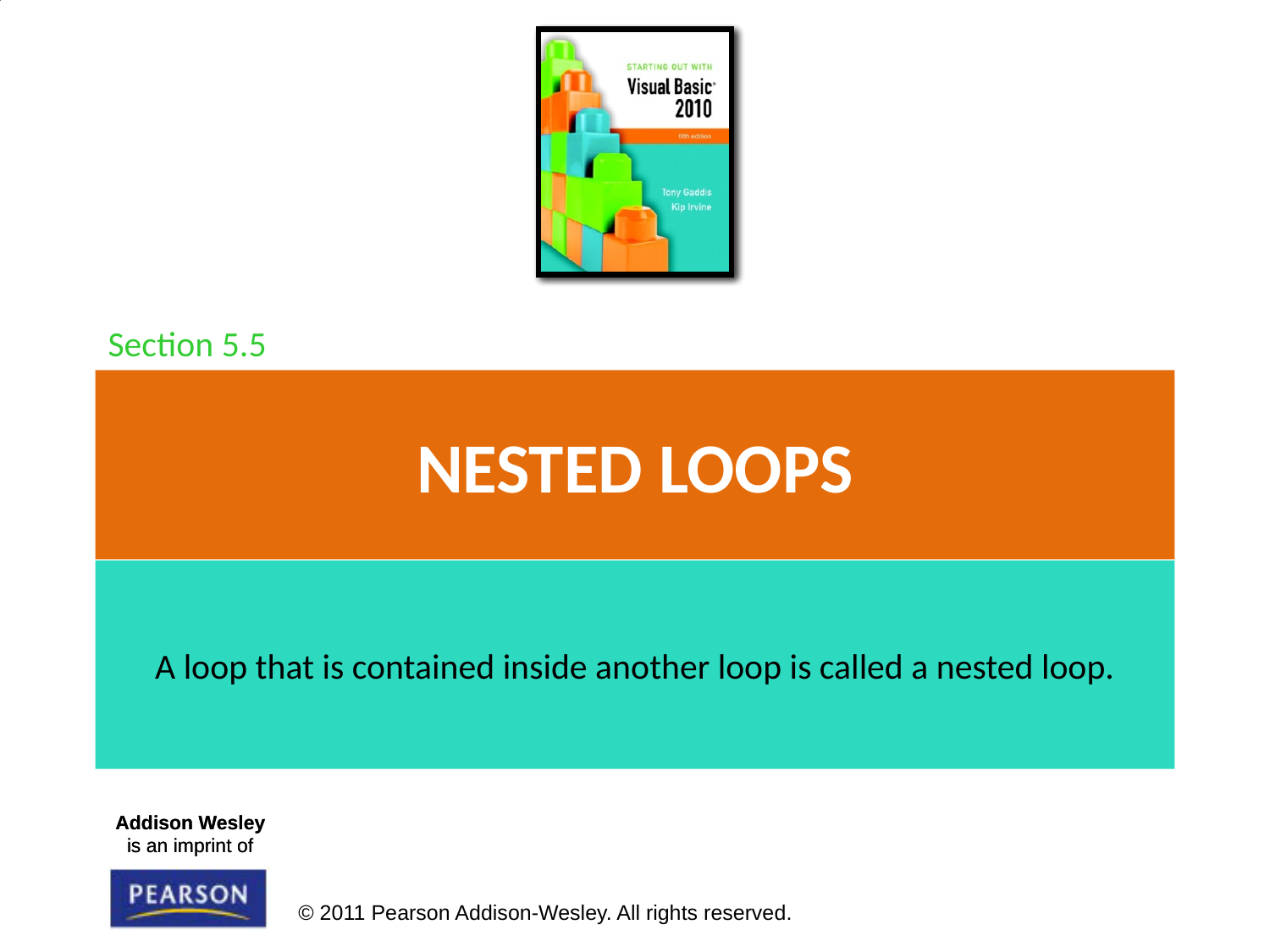

Section 5.5
# Nested Loops
A loop that is contained inside another loop is called a nested loop.